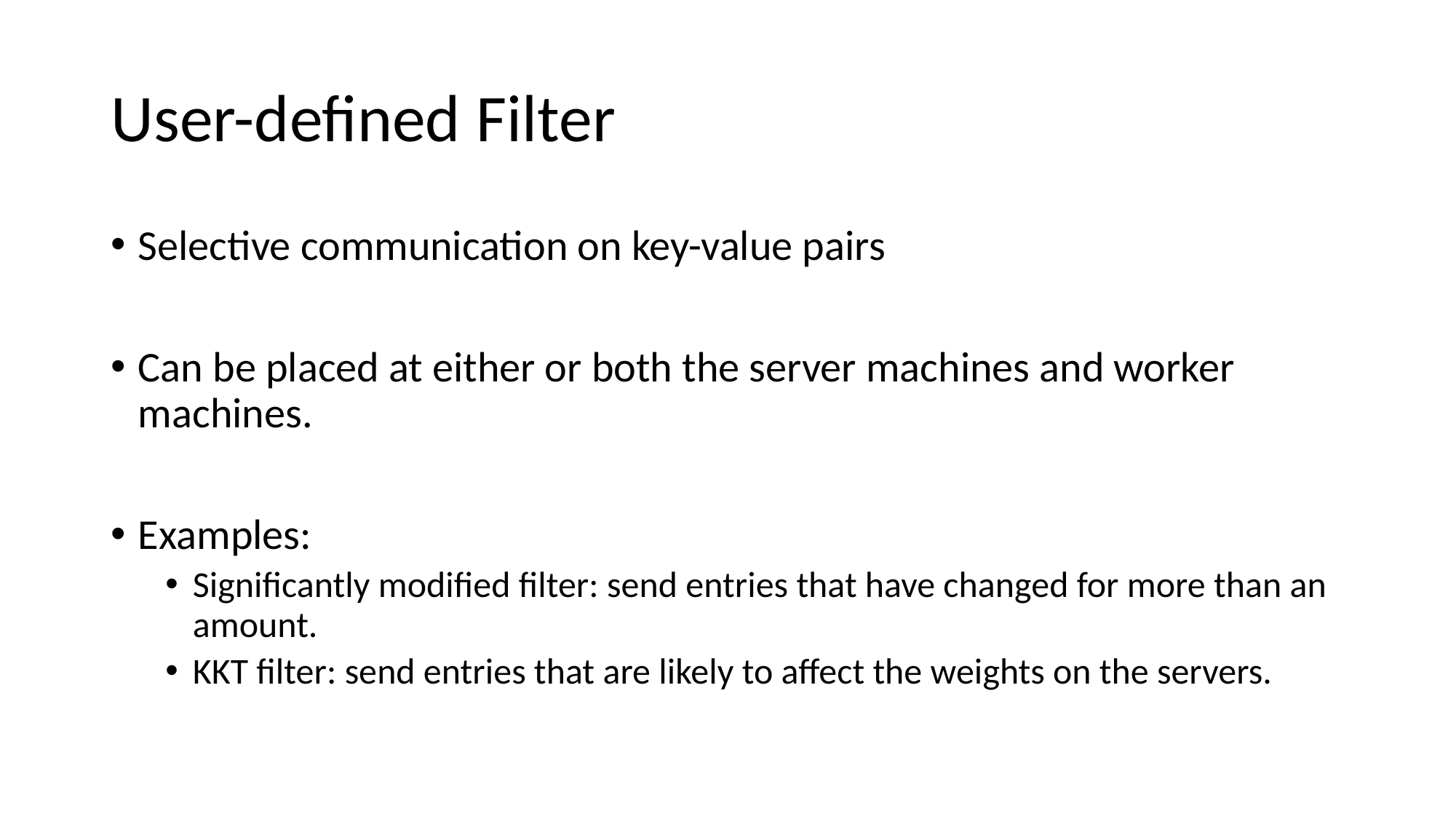

# User-defined Filter
Selective communication on key-value pairs

Can be placed at either or both the server machines and worker machines.

Examples:
Significantly modified filter: send entries that have changed for more than an amount.
KKT filter: send entries that are likely to affect the weights on the servers.